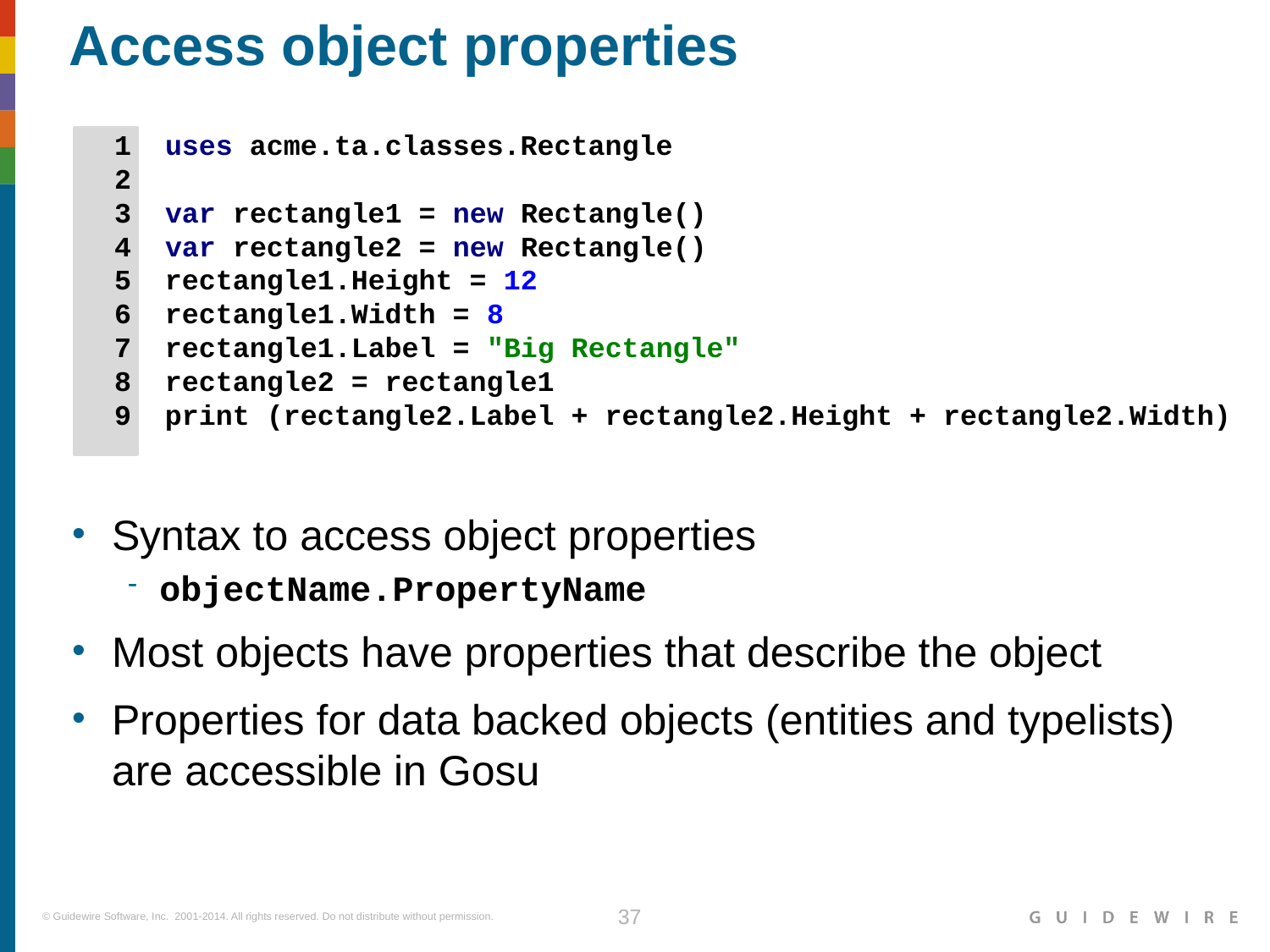

# Access object properties
   1  uses acme.ta.classes.Rectangle
   2
   3  var rectangle1 = new Rectangle()
   4  var rectangle2 = new Rectangle()
   5  rectangle1.Height = 12
   6  rectangle1.Width = 8
   7  rectangle1.Label = "Big Rectangle"
   8  rectangle2 = rectangle1
   9  print (rectangle2.Label + rectangle2.Height + rectangle2.Width)

Syntax to access object properties
objectName.PropertyName
Most objects have properties that describe the object
Properties for data backed objects (entities and typelists)  are accessible in Gosu